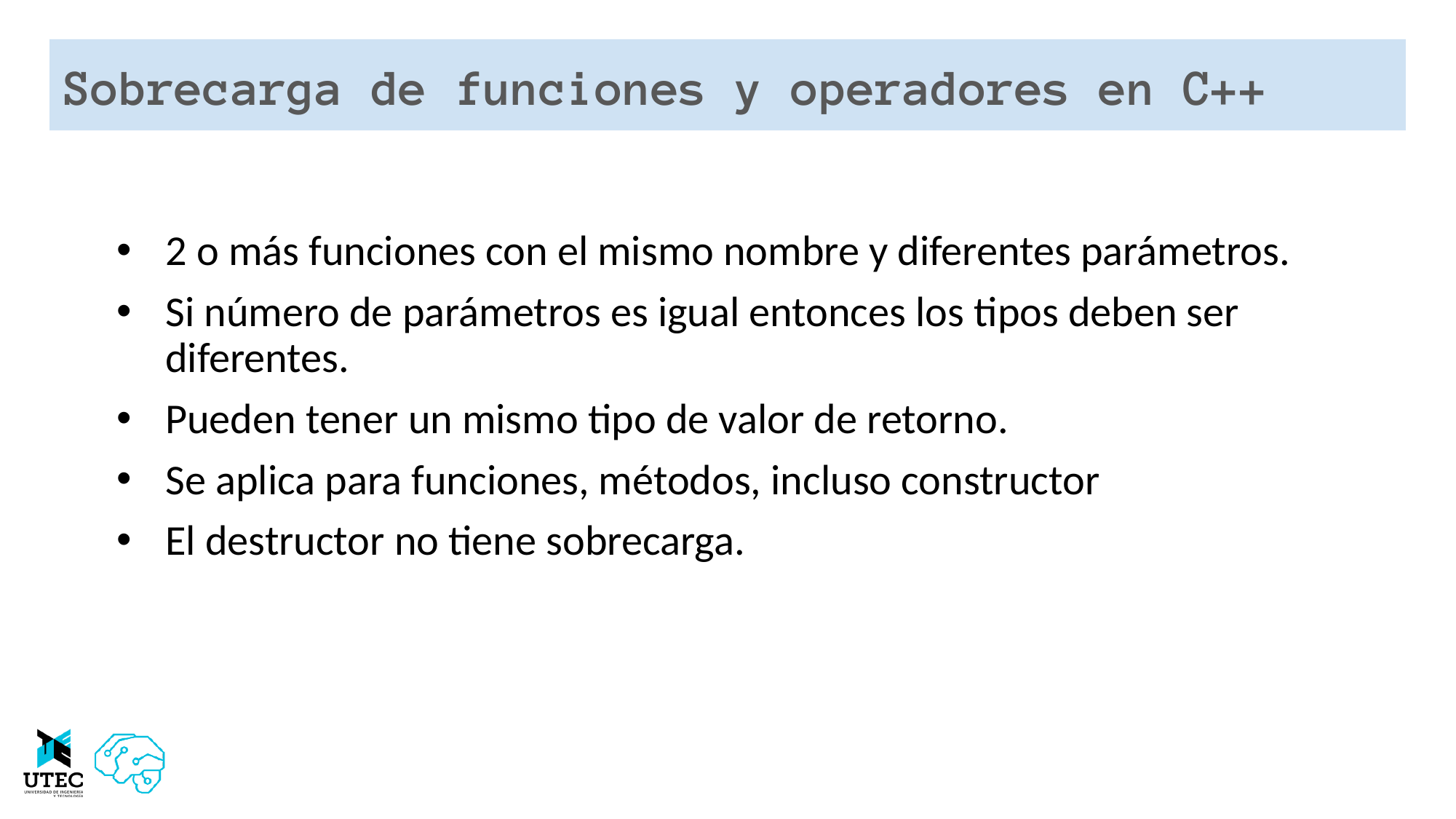

# Sobrecarga de funciones y operadores en C++

2 o más funciones con el mismo nombre y diferentes parámetros.
Si número de parámetros es igual entonces los tipos deben ser diferentes.
Pueden tener un mismo tipo de valor de retorno.
Se aplica para funciones, métodos, incluso constructor
El destructor no tiene sobrecarga.